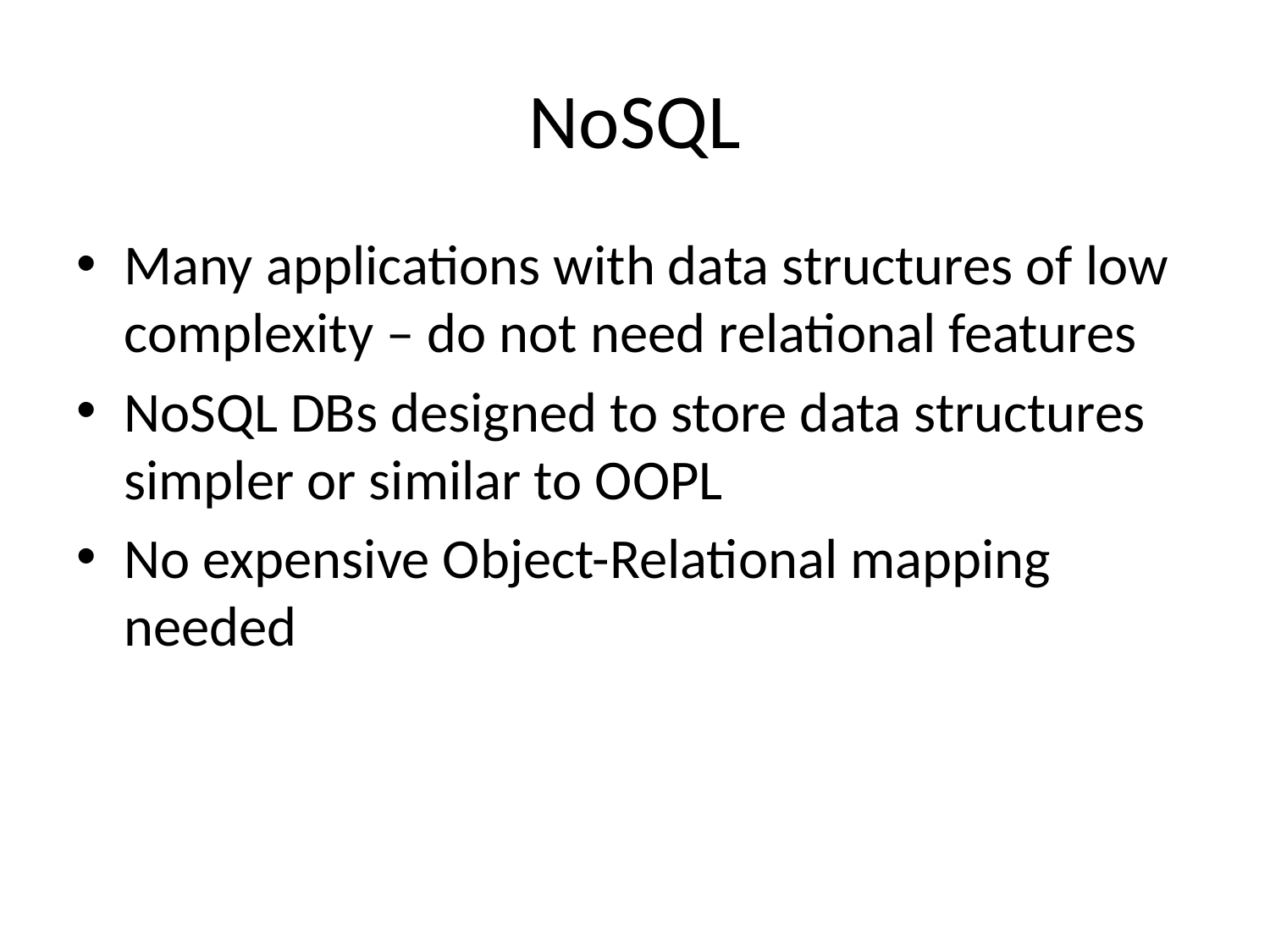

# NoSQL
Many applications with data structures of low complexity – do not need relational features
NoSQL DBs designed to store data structures simpler or similar to OOPL
No expensive Object-Relational mapping needed